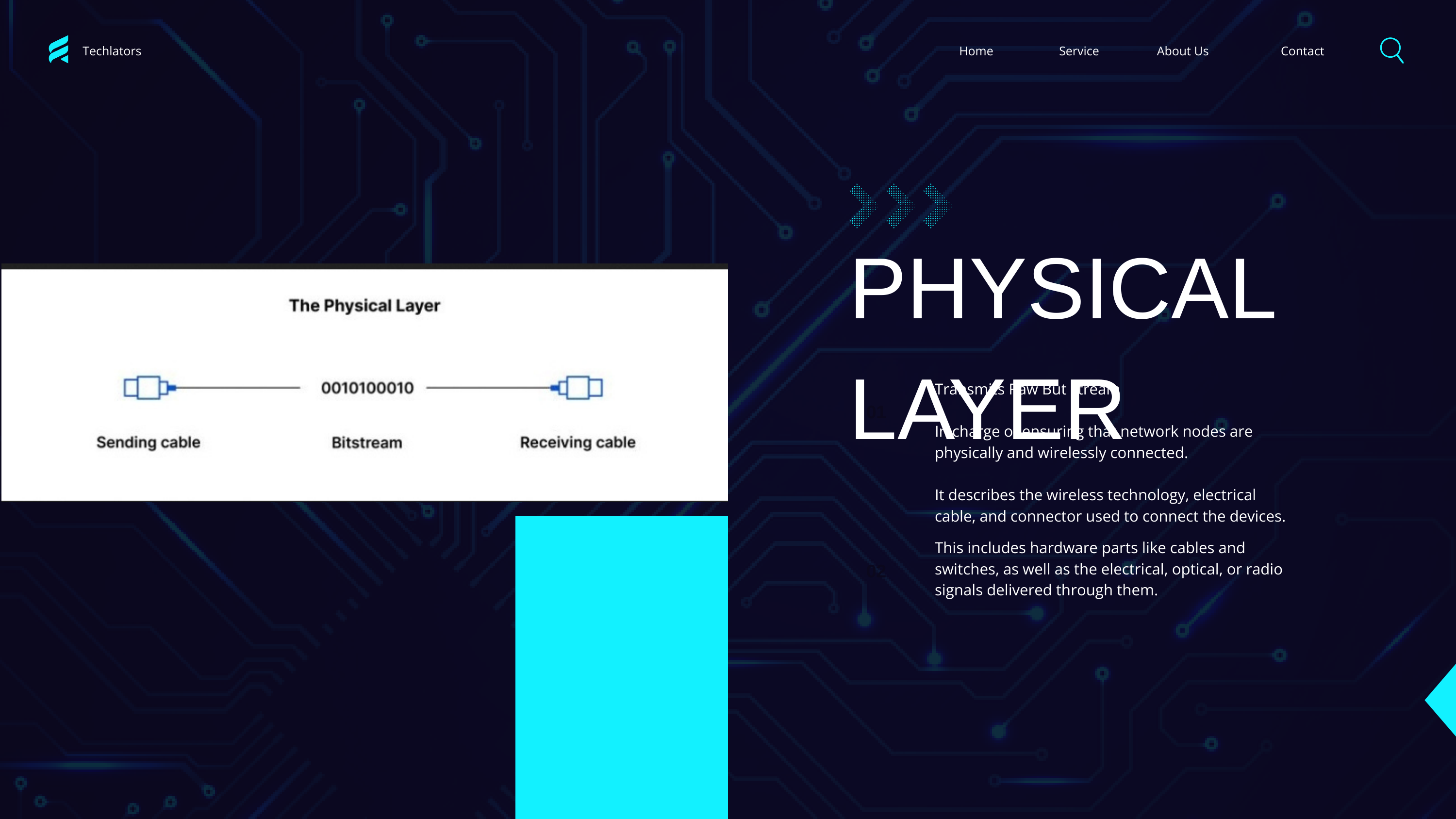

Techlators
Home
Service
About Us
Contact

PHYSICAL LAYER

Transmits Raw But stream

In charge of ensuring that network nodes are physically and wirelessly connected.

It describes the wireless technology, electrical cable, and connector used to connect the devices.

01

This includes hardware parts like cables and switches, as well as the electrical, optical, or radio signals delivered through them.
02